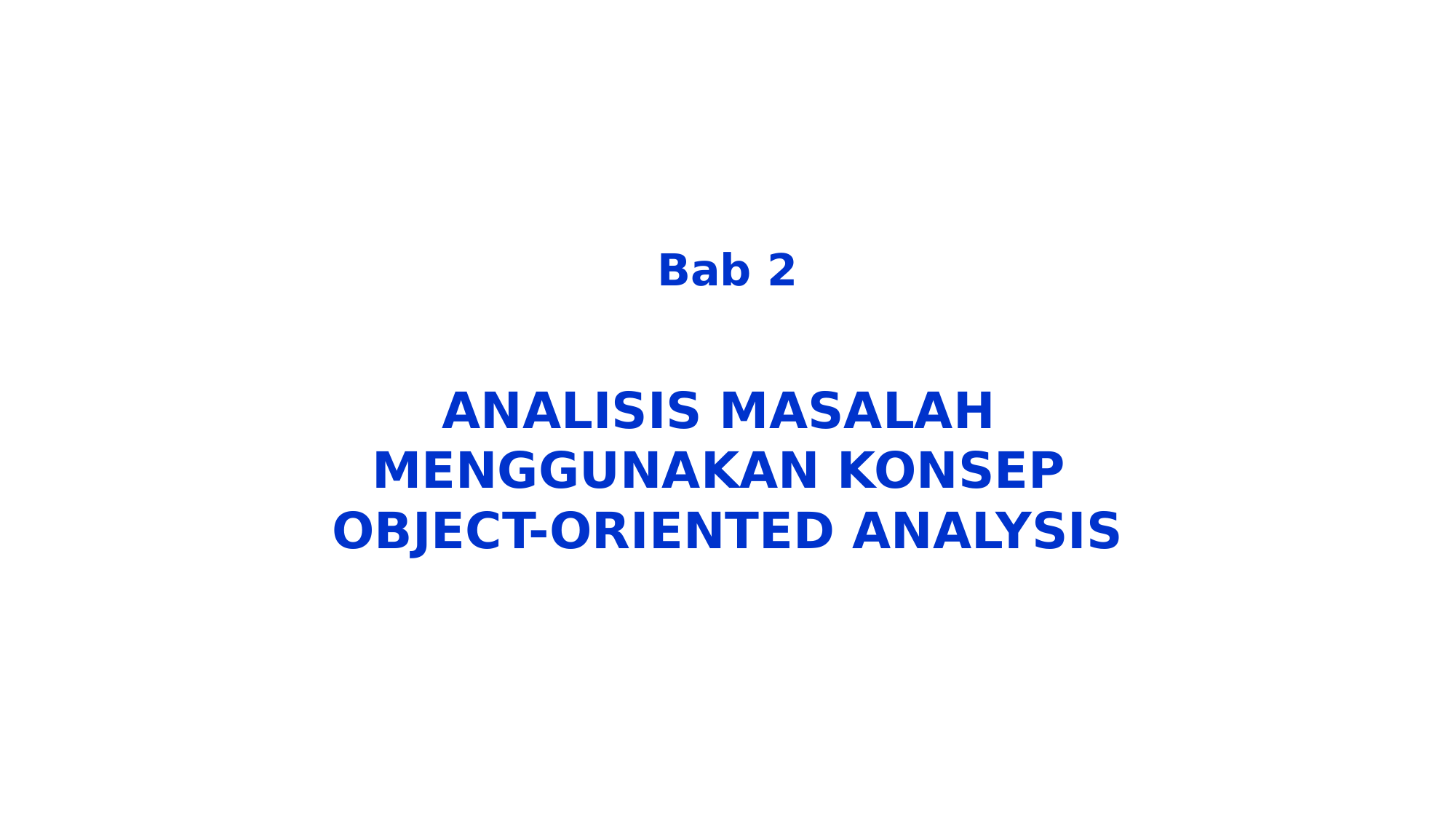

Bab 2
ANALISIS MASALAH
MENGGUNAKAN KONSEP
OBJECT-ORIENTED ANALYSIS